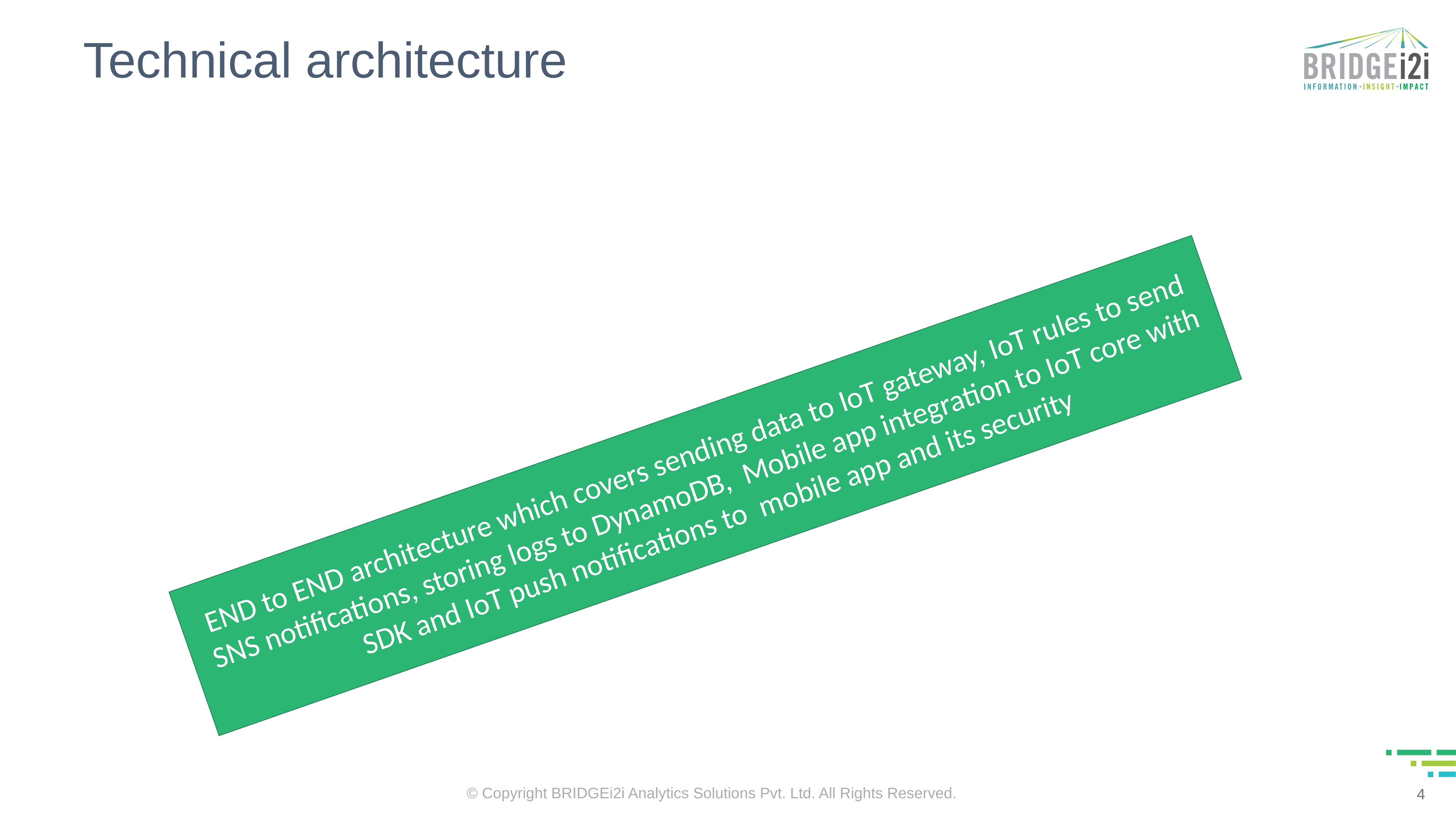

# Technical architecture
END to END architecture which covers sending data to IoT gateway, IoT rules to send SNS notifications, storing logs to DynamoDB,  Mobile app integration to IoT core with SDK and IoT push notifications to  mobile app and its security